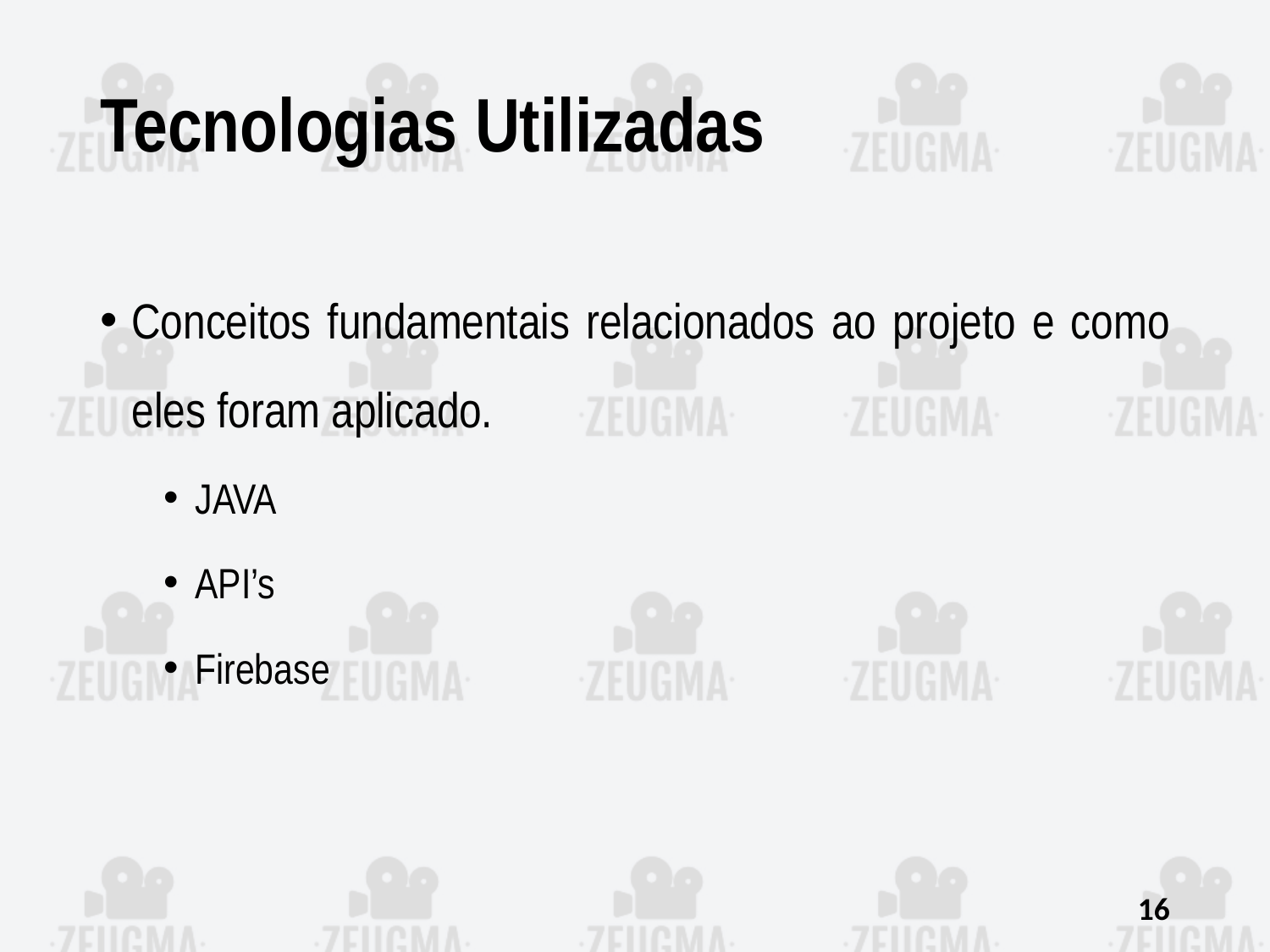

# Tecnologias Utilizadas
Conceitos fundamentais relacionados ao projeto e como eles foram aplicado.
JAVA
API’s
Firebase
16